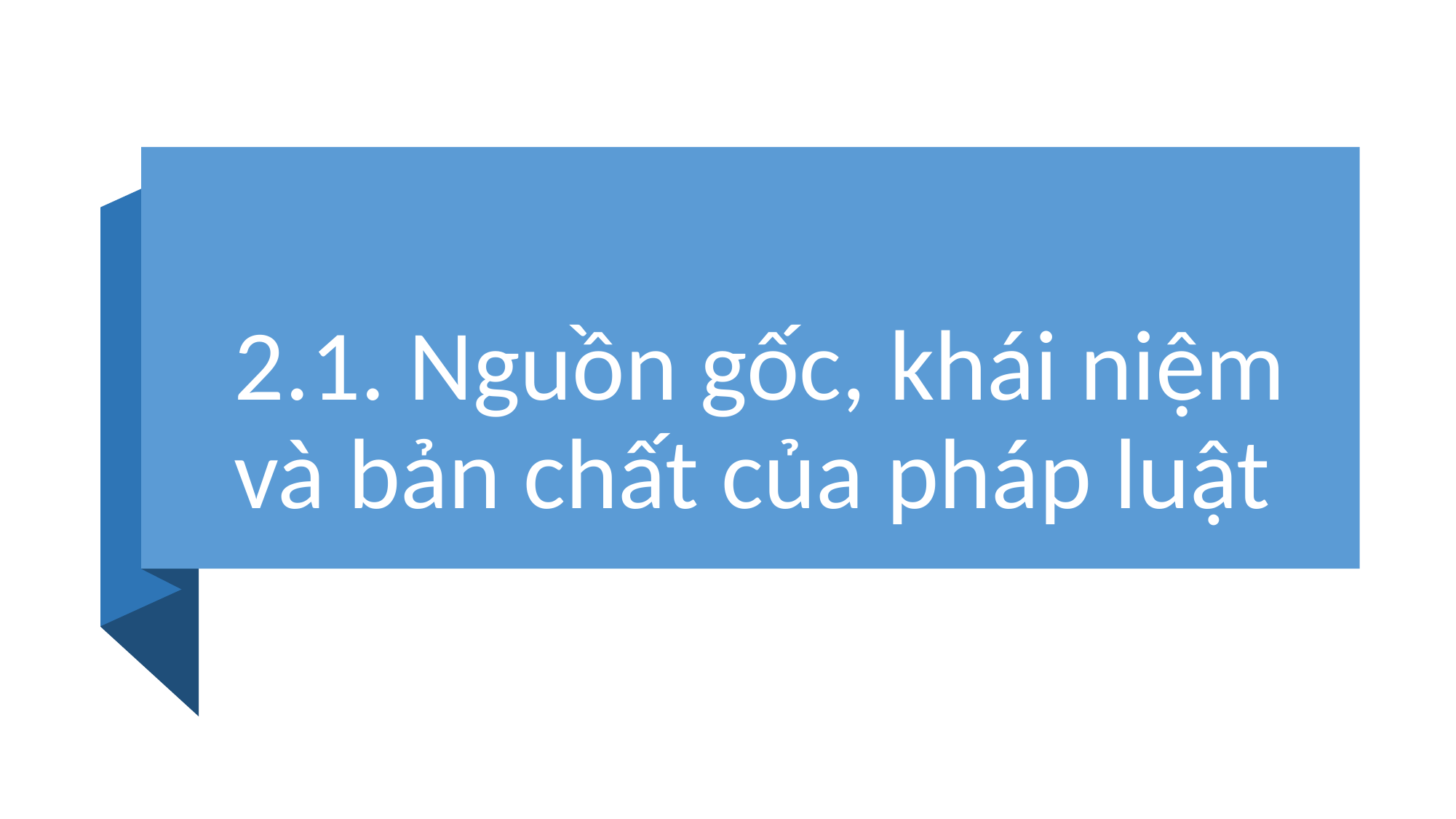

# 2.1. Nguồn gốc, khái niệm và bản chất của pháp luật